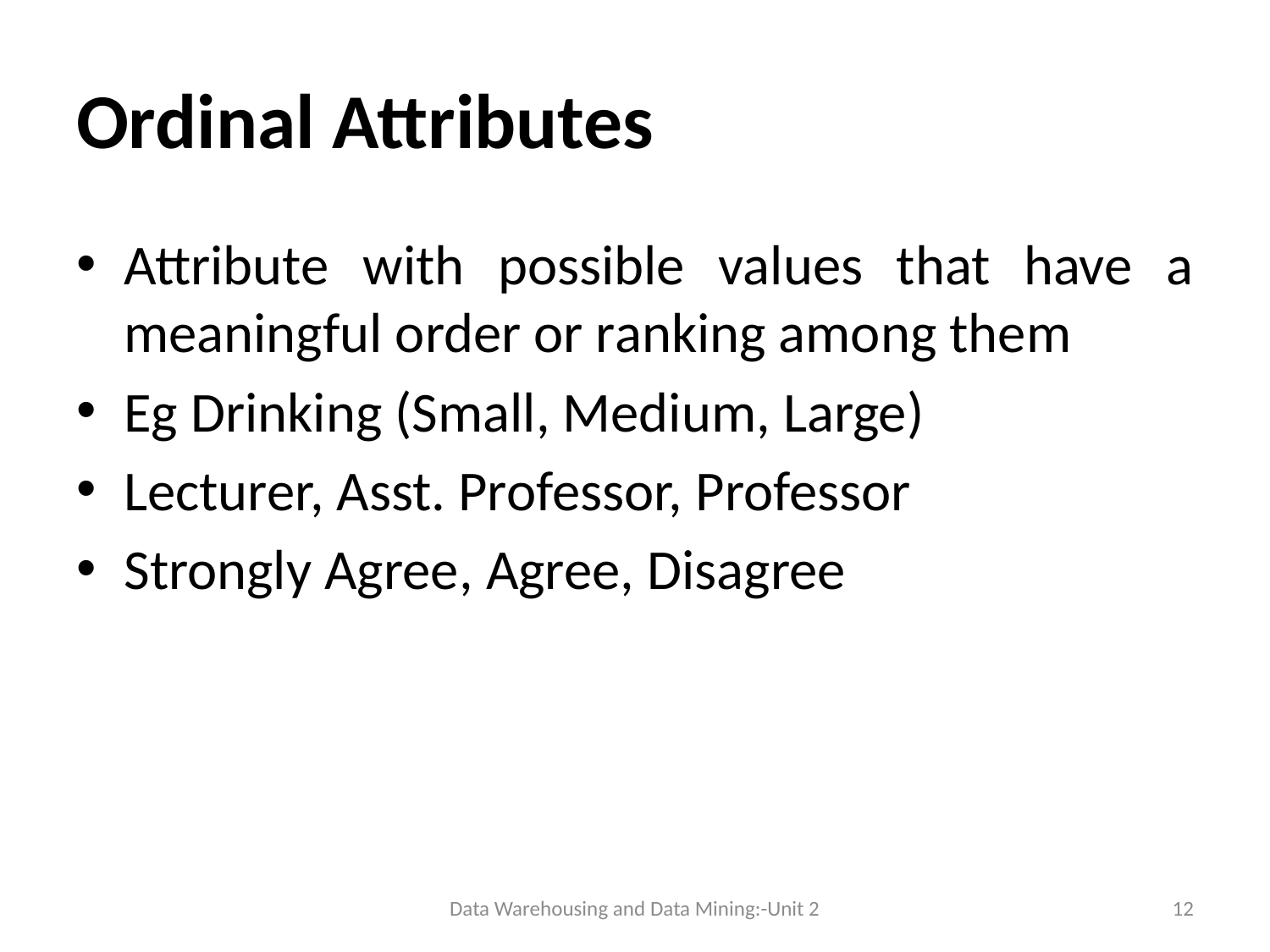

# Ordinal Attributes
Attribute with possible values that have a meaningful order or ranking among them
Eg Drinking (Small, Medium, Large)
Lecturer, Asst. Professor, Professor
Strongly Agree, Agree, Disagree

Data Warehousing and Data Mining:-Unit 2
12